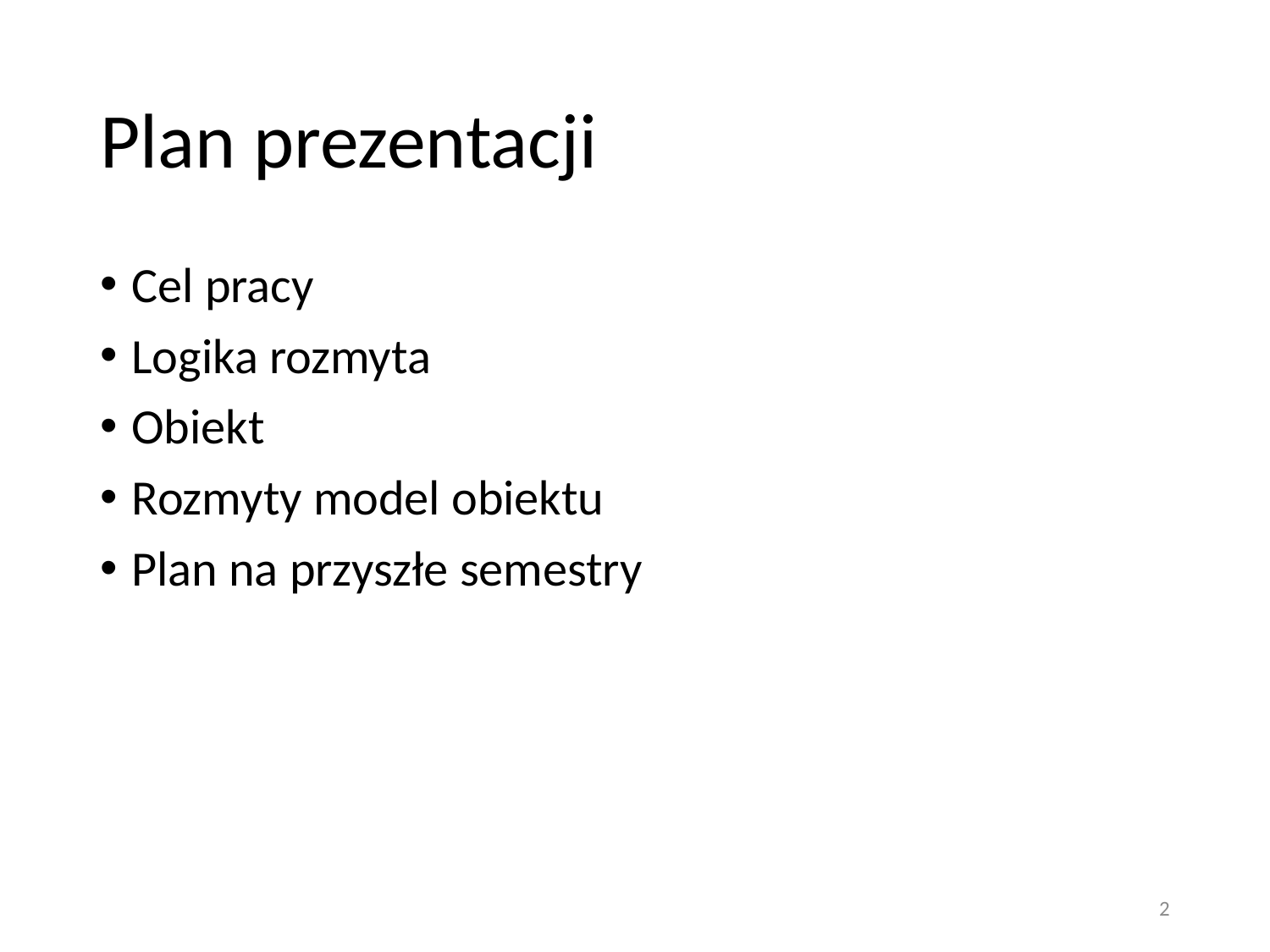

# Plan prezentacji
Cel pracy
Logika rozmyta
Obiekt
Rozmyty model obiektu
Plan na przyszłe semestry
2